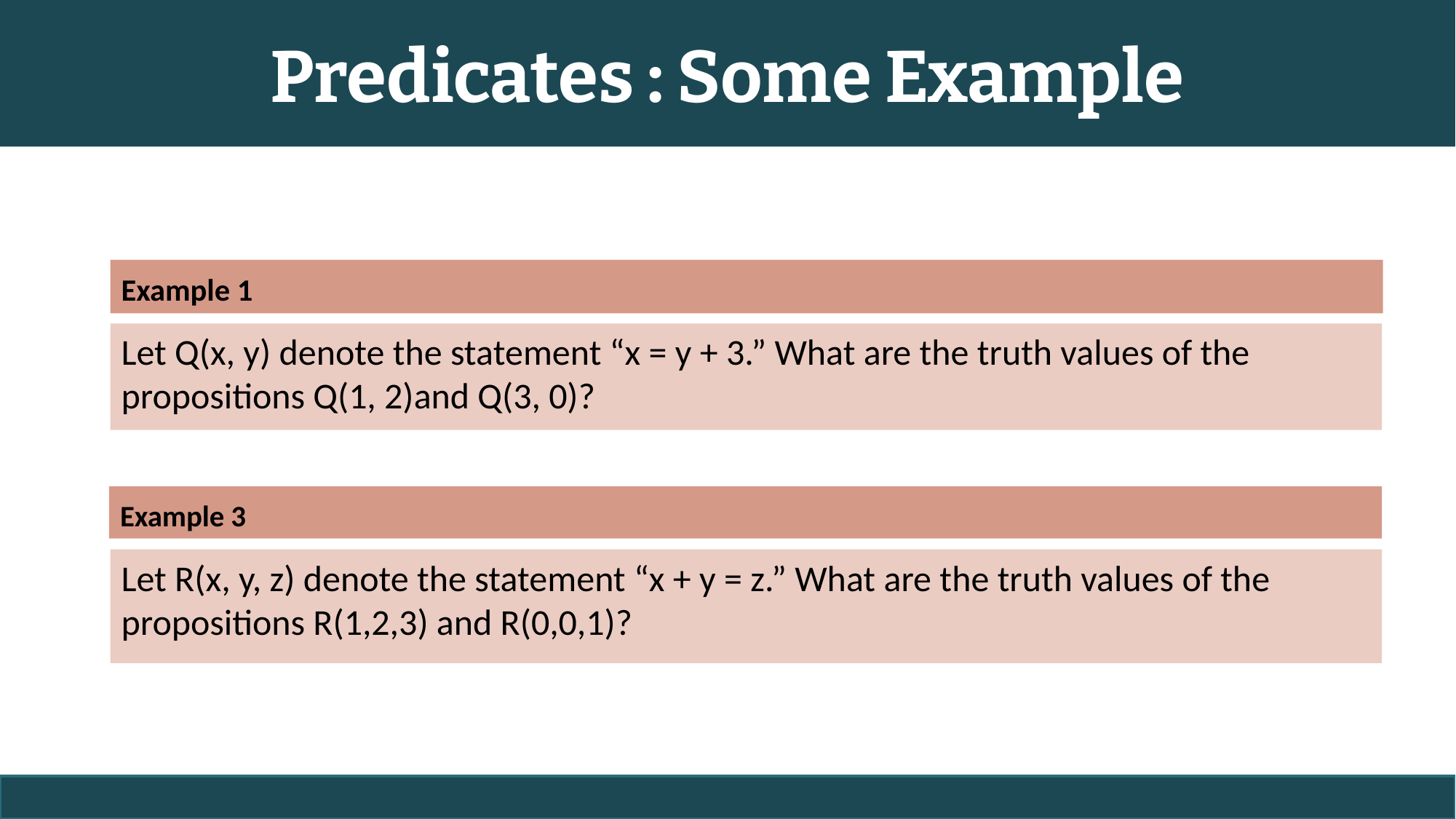

# Predicates : Some Example
Example 1
Let Q(x, y) denote the statement “x = y + 3.” What are the truth values of the propositions Q(1, 2)and Q(3, 0)?
Example 3
Let R(x, y, z) denote the statement “x + y = z.” What are the truth values of the propositions R(1,2,3) and R(0,0,1)?
66